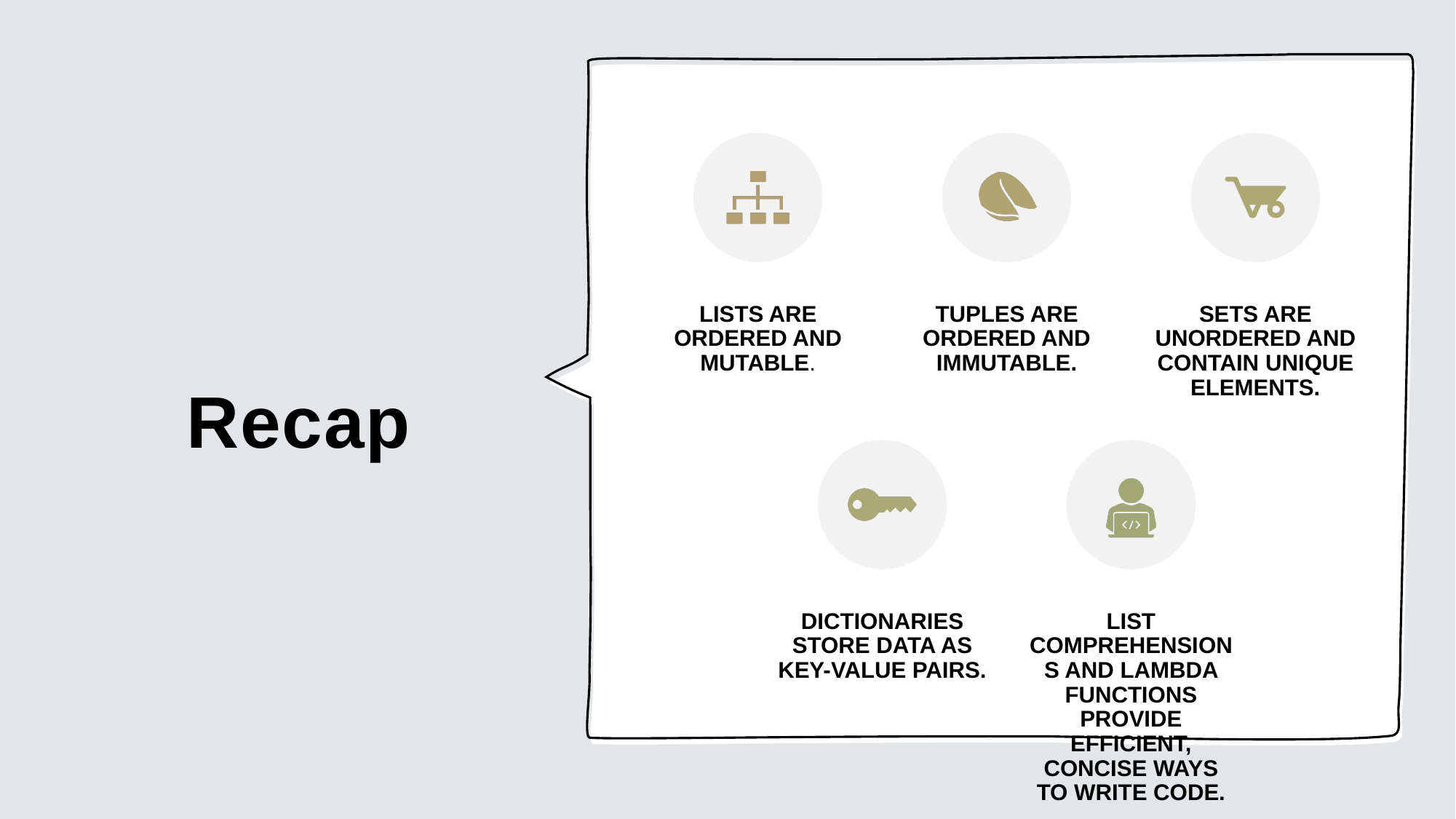

Lists are ordered and mutable.
Tuples are ordered and immutable.
Sets are unordered and contain unique elements.
Dictionaries store data as key-value pairs.
List comprehensions and lambda functions provide efficient, concise ways to write code.
# Recap